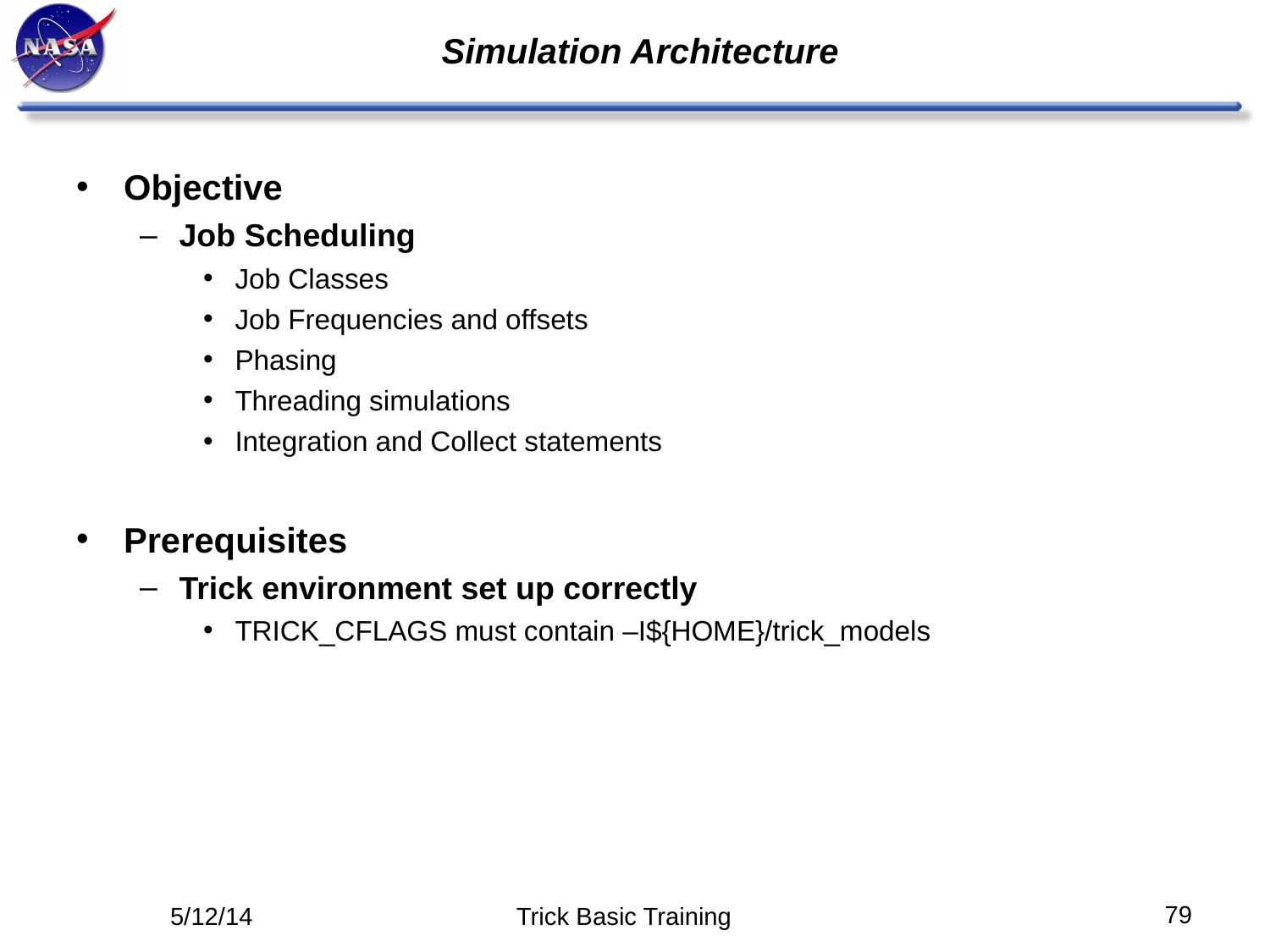

# Simulation Architecture
Objective
Job Scheduling
Job Classes
Job Frequencies and offsets
Phasing
Threading simulations
Integration and Collect statements

Prerequisites
Trick environment set up correctly
TRICK_CFLAGS must contain –I${HOME}/trick_models

79
5/12/14
Trick Basic Training